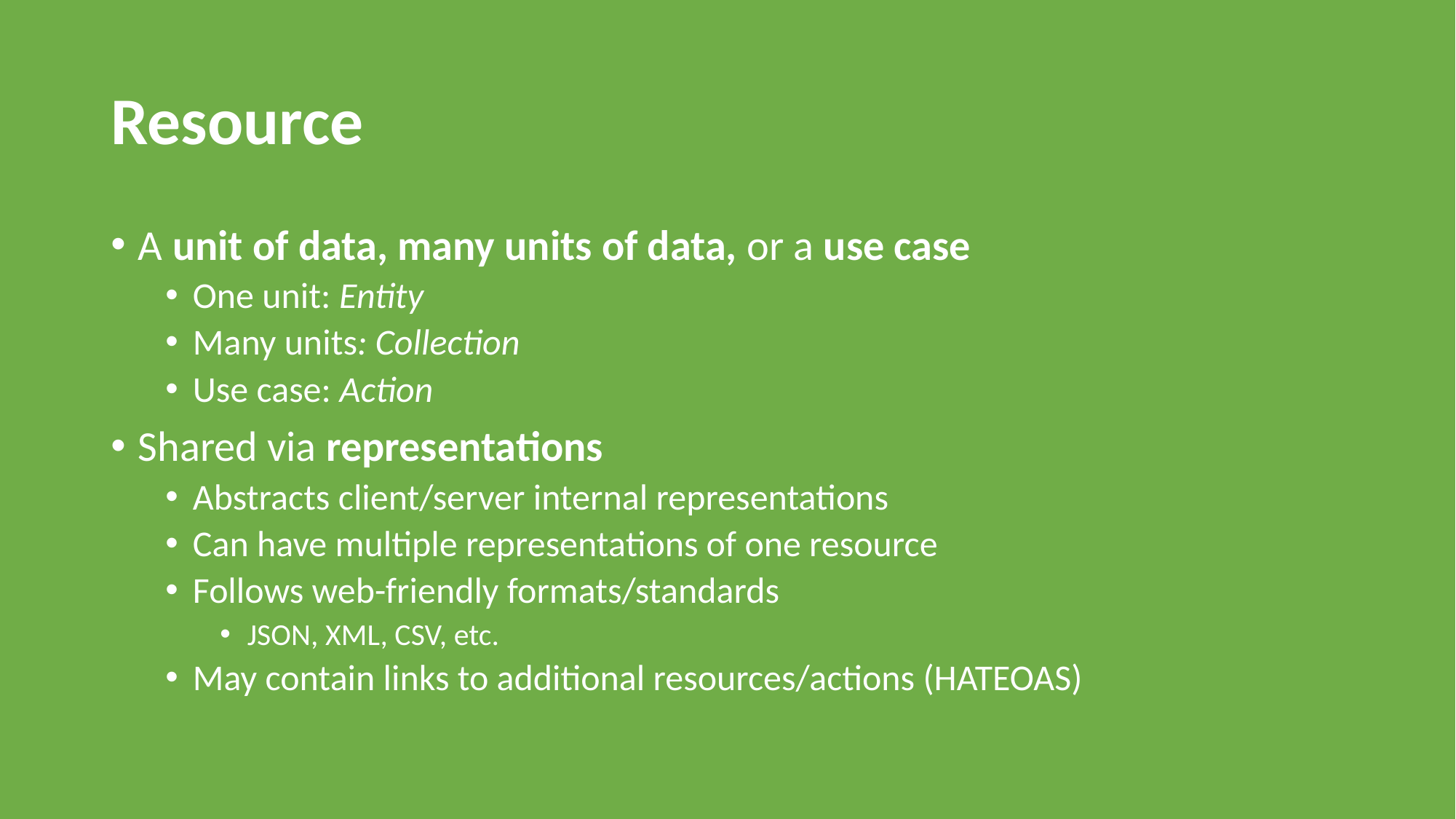

# Resource
A unit of data, many units of data, or a use case
One unit: Entity
Many units: Collection
Use case: Action
Shared via representations
Abstracts client/server internal representations
Can have multiple representations of one resource
Follows web-friendly formats/standards
JSON, XML, CSV, etc.
May contain links to additional resources/actions (HATEOAS)